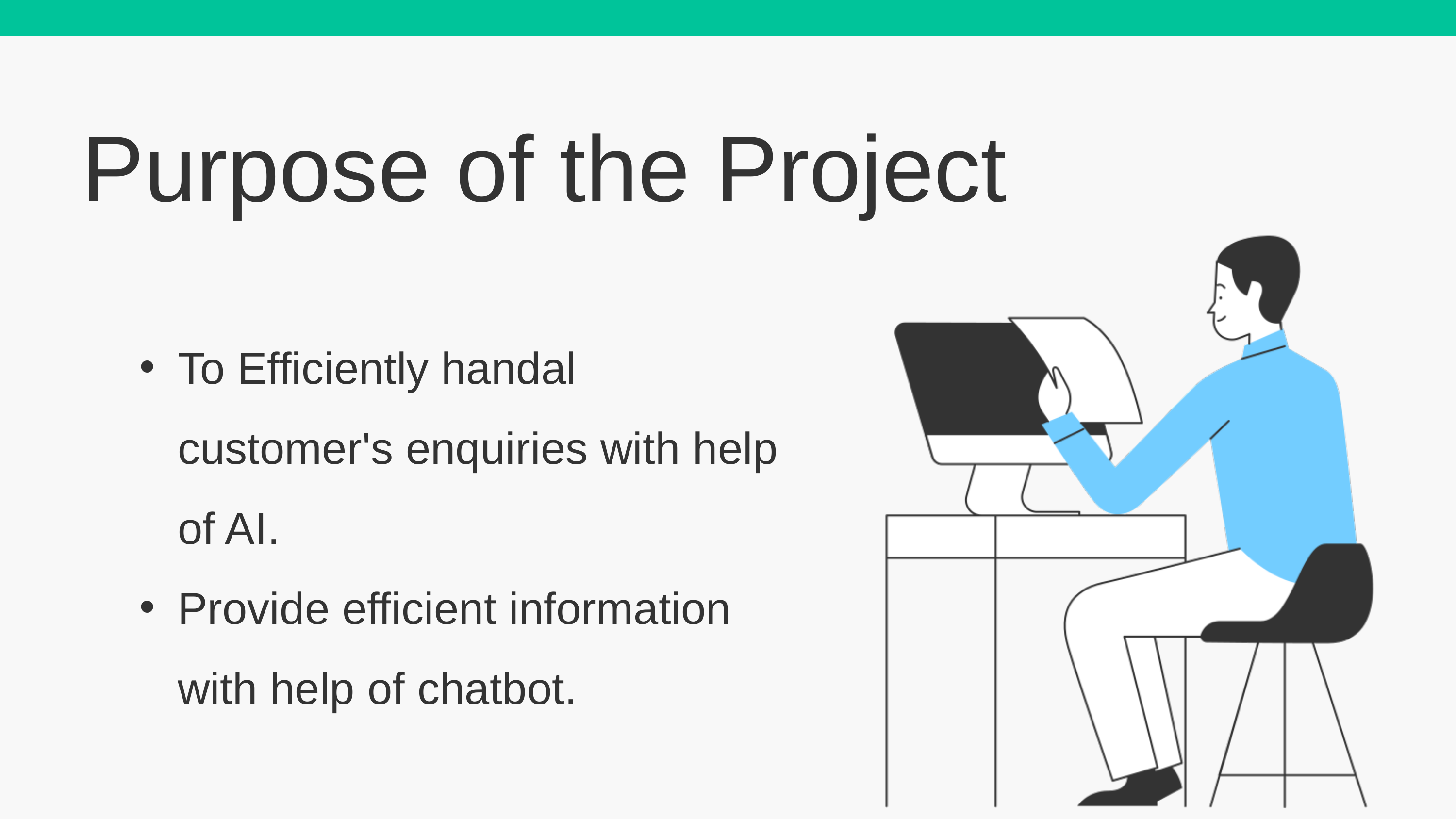

Purpose of the Project

To Efficiently handal customer's enquiries with help of AI.
Provide efficient information with help of chatbot.